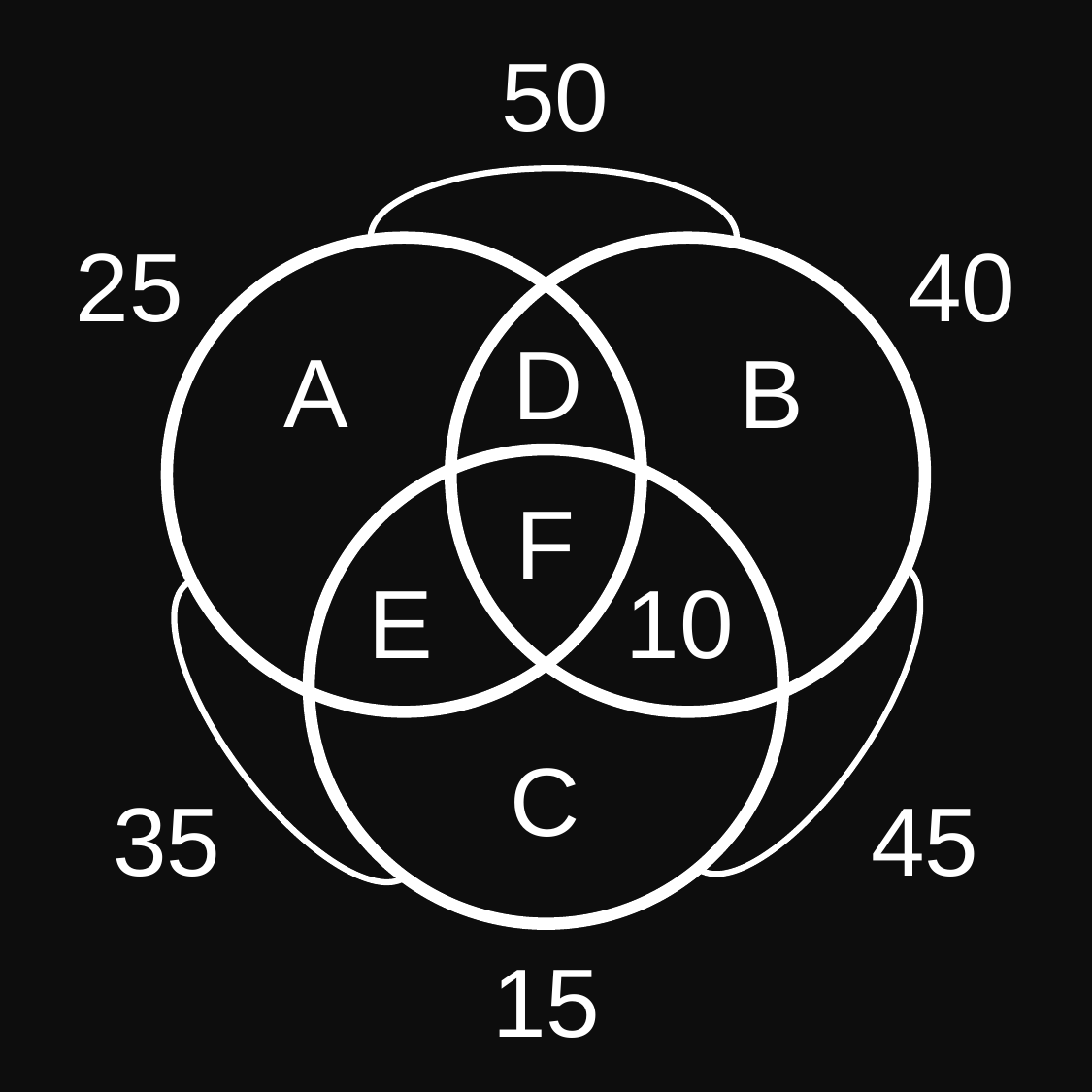

50

40
25
D
A
B
F
E
10
C
45
35
15